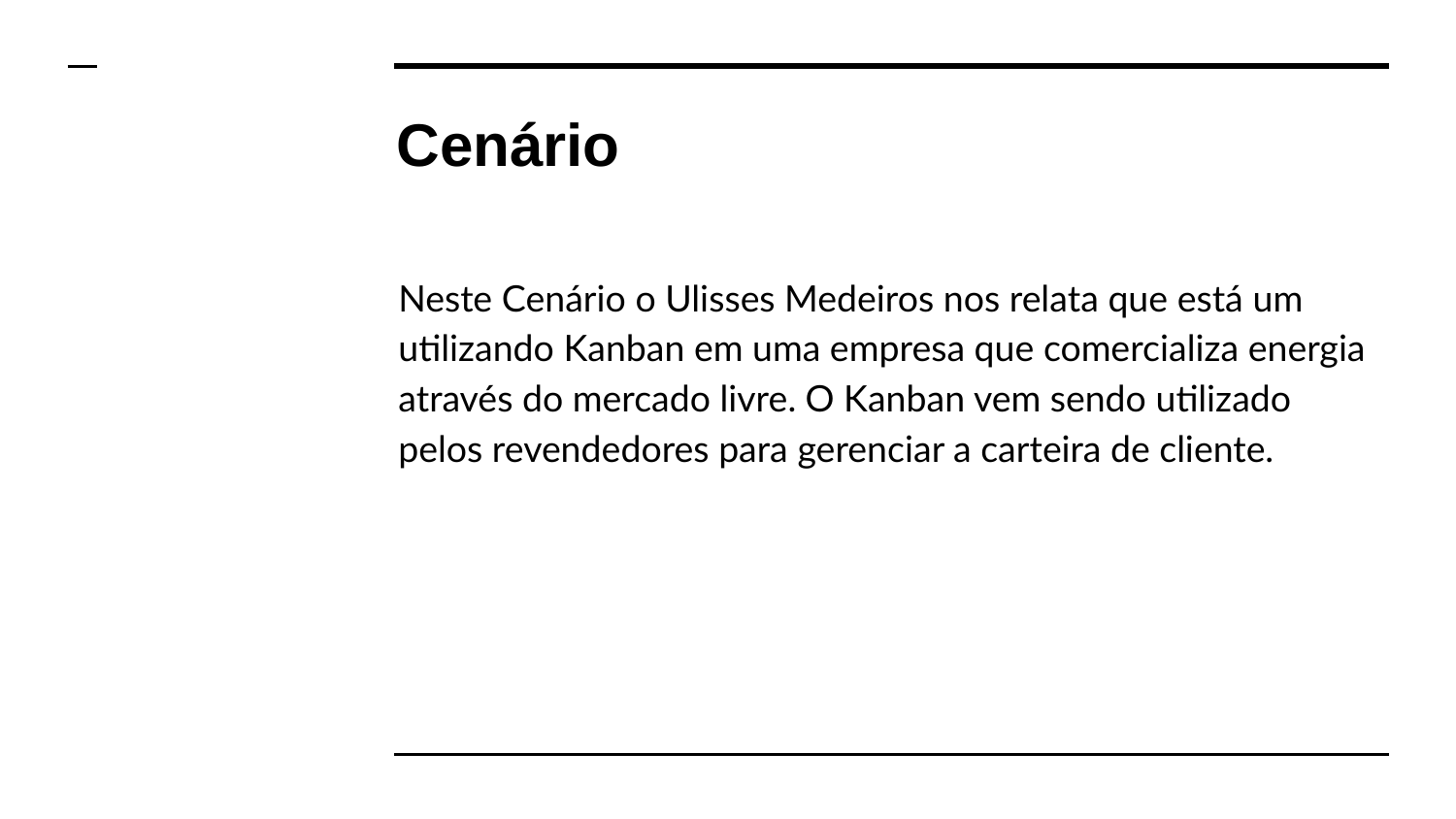

# Cenário
Neste Cenário o Ulisses Medeiros nos relata que está um utilizando Kanban em uma empresa que comercializa energia através do mercado livre. O Kanban vem sendo utilizado pelos revendedores para gerenciar a carteira de cliente.